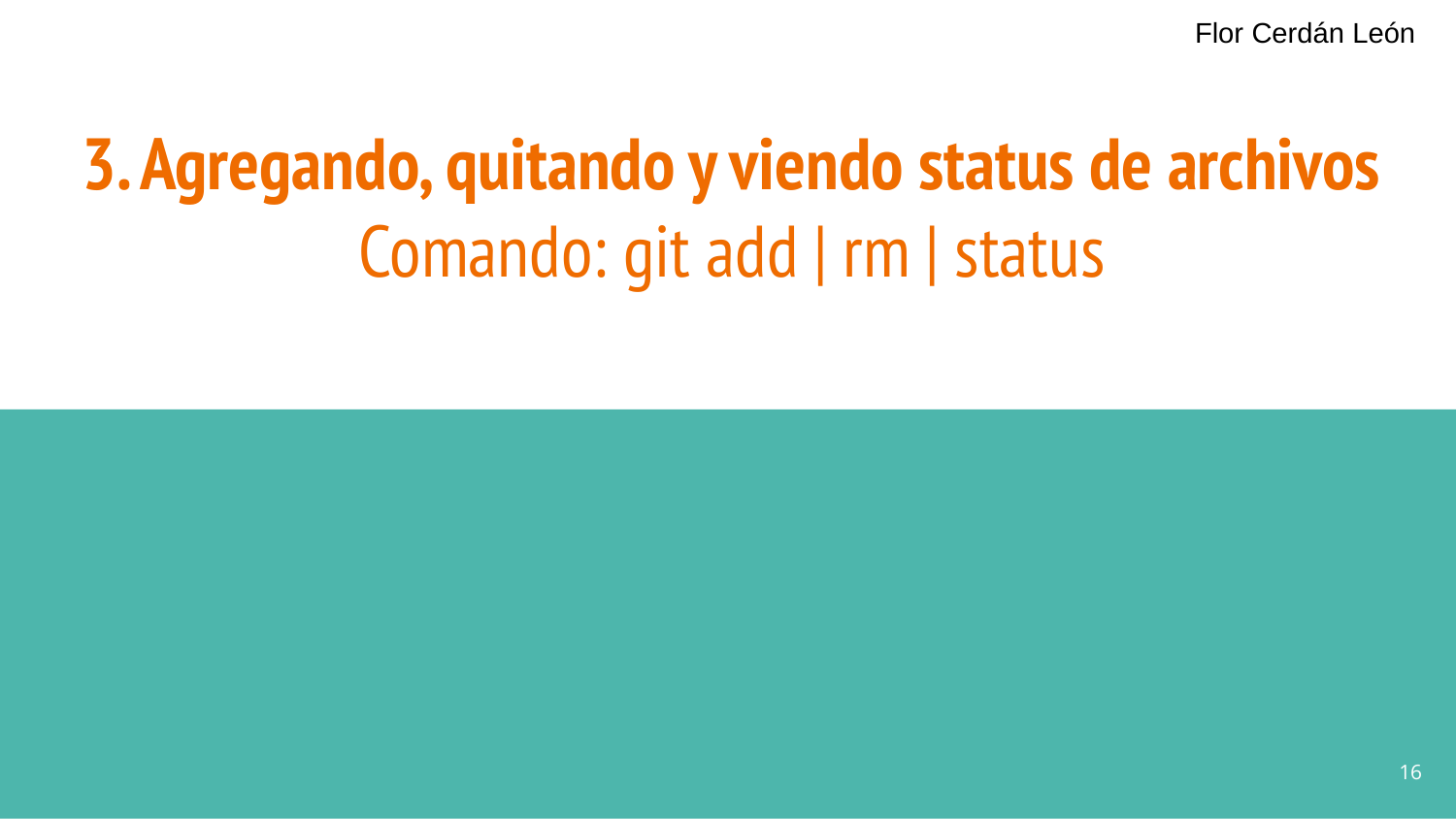

Flor Cerdán León
# 3. Agregando, quitando y viendo status de archivos
Comando: git add | rm | status
16